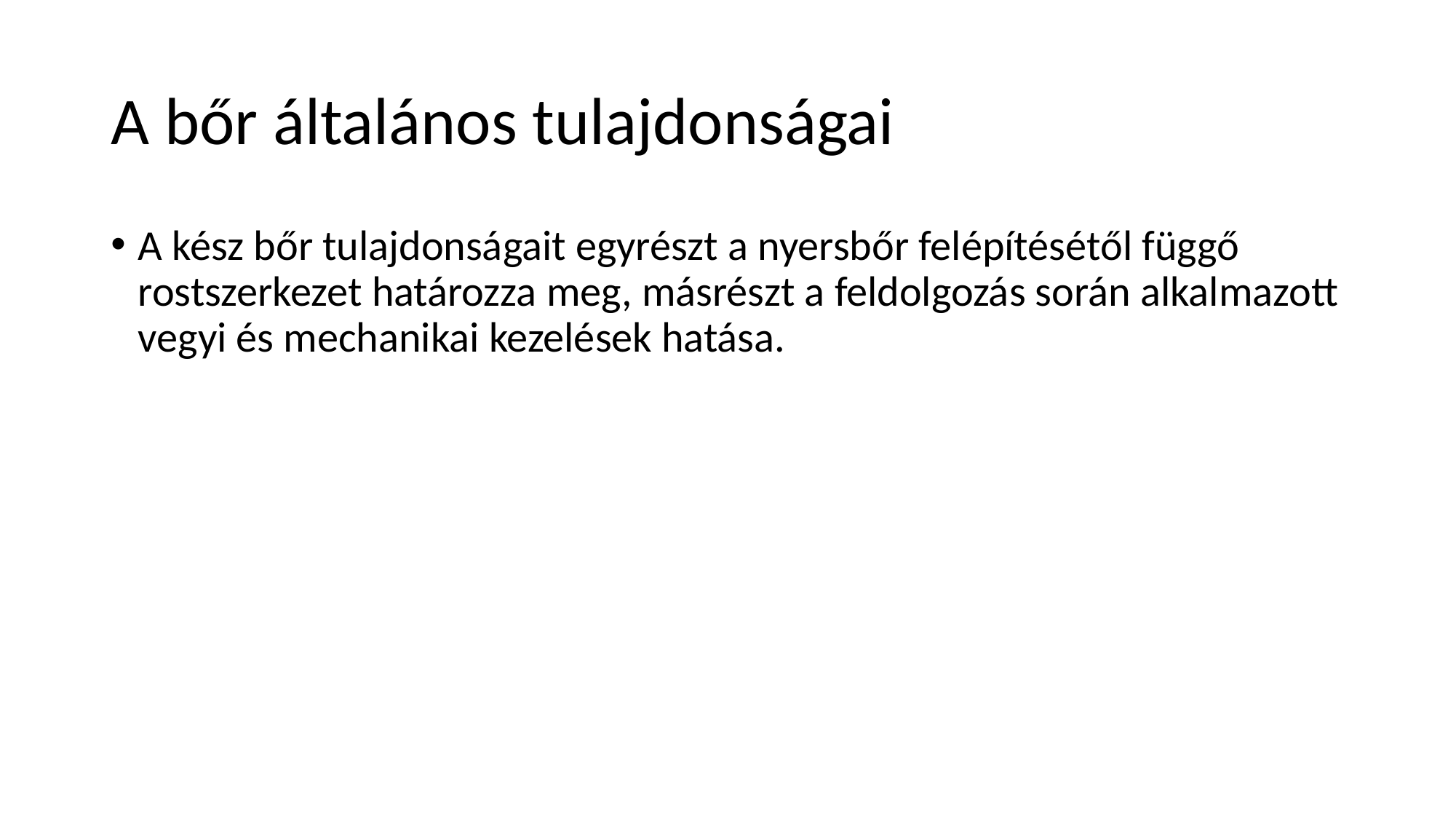

# A bőr általános tulajdonságai
A kész bőr tulajdonságait egyrészt a nyersbőr felépítésétől függő rostszerkezet határozza meg, másrészt a feldolgozás során alkalmazott vegyi és mechanikai kezelések hatása.